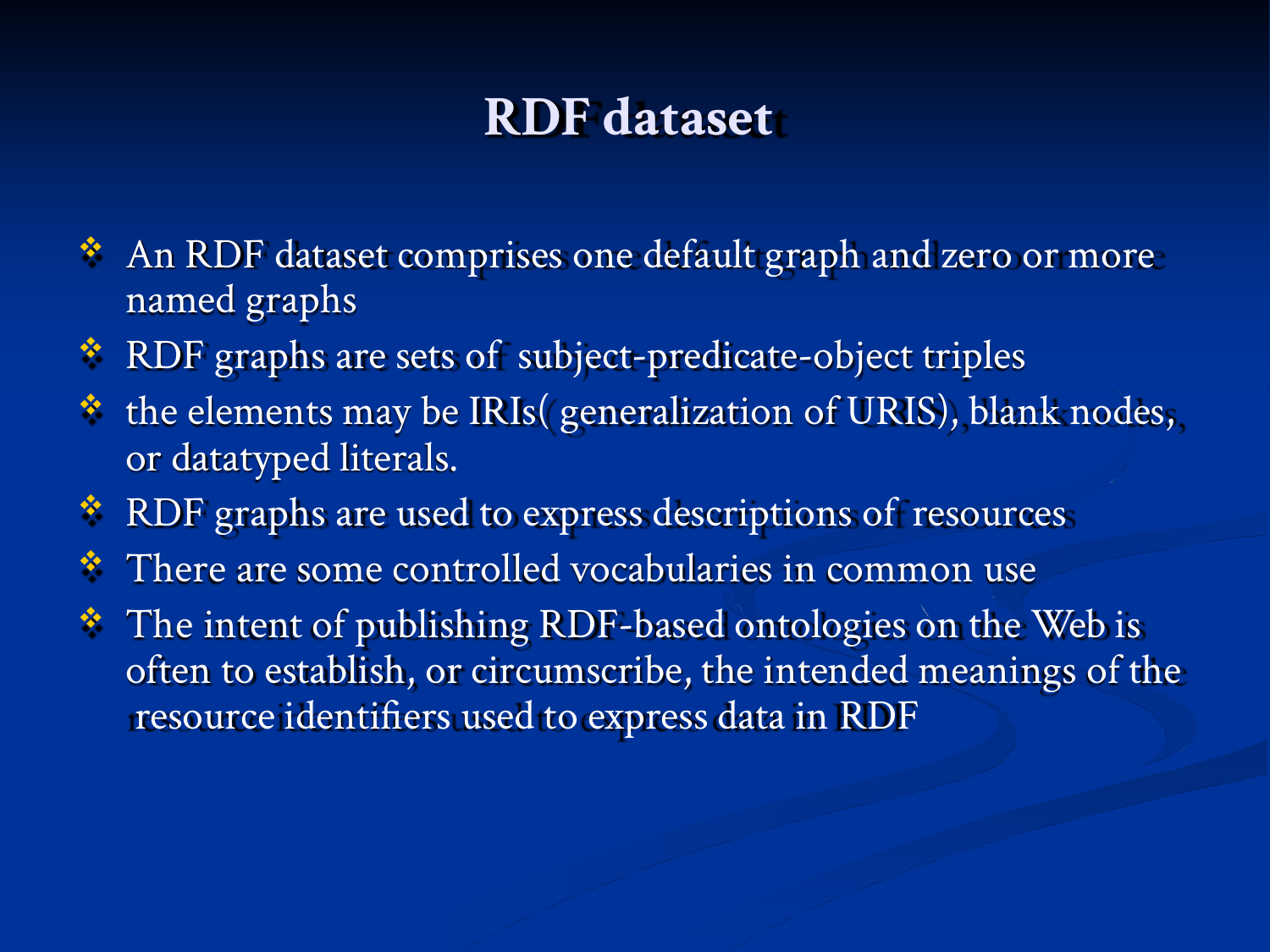

# RDF dataset

An RDF dataset comprises one default graph and zero or more  named graphs
RDF graphs are sets of  subject-predicate-object triples
the elements may be IRIs( generalization of URIS), blank nodes,  or datatyped literals.
RDF graphs are used to express descriptions of resources
There are some controlled vocabularies in common use
The intent of publishing RDF-based ontologies on the Web is  often to establish, or circumscribe, the intended meanings of the  resource identifiers used to express data in RDF